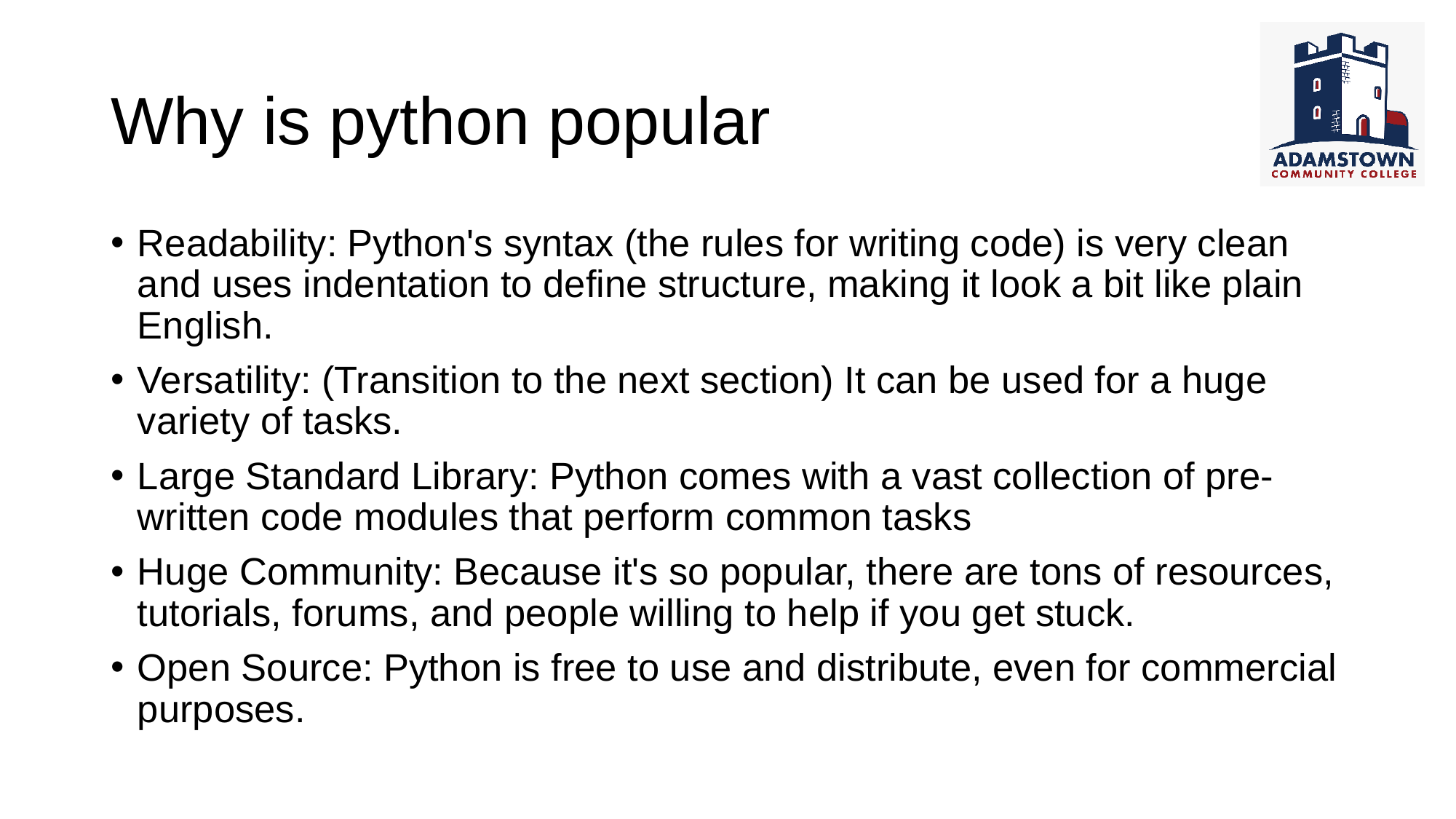

# Why is python popular
Readability: Python's syntax (the rules for writing code) is very clean and uses indentation to define structure, making it look a bit like plain English.
Versatility: (Transition to the next section) It can be used for a huge variety of tasks.
Large Standard Library: Python comes with a vast collection of pre-written code modules that perform common tasks
Huge Community: Because it's so popular, there are tons of resources, tutorials, forums, and people willing to help if you get stuck.
Open Source: Python is free to use and distribute, even for commercial purposes.